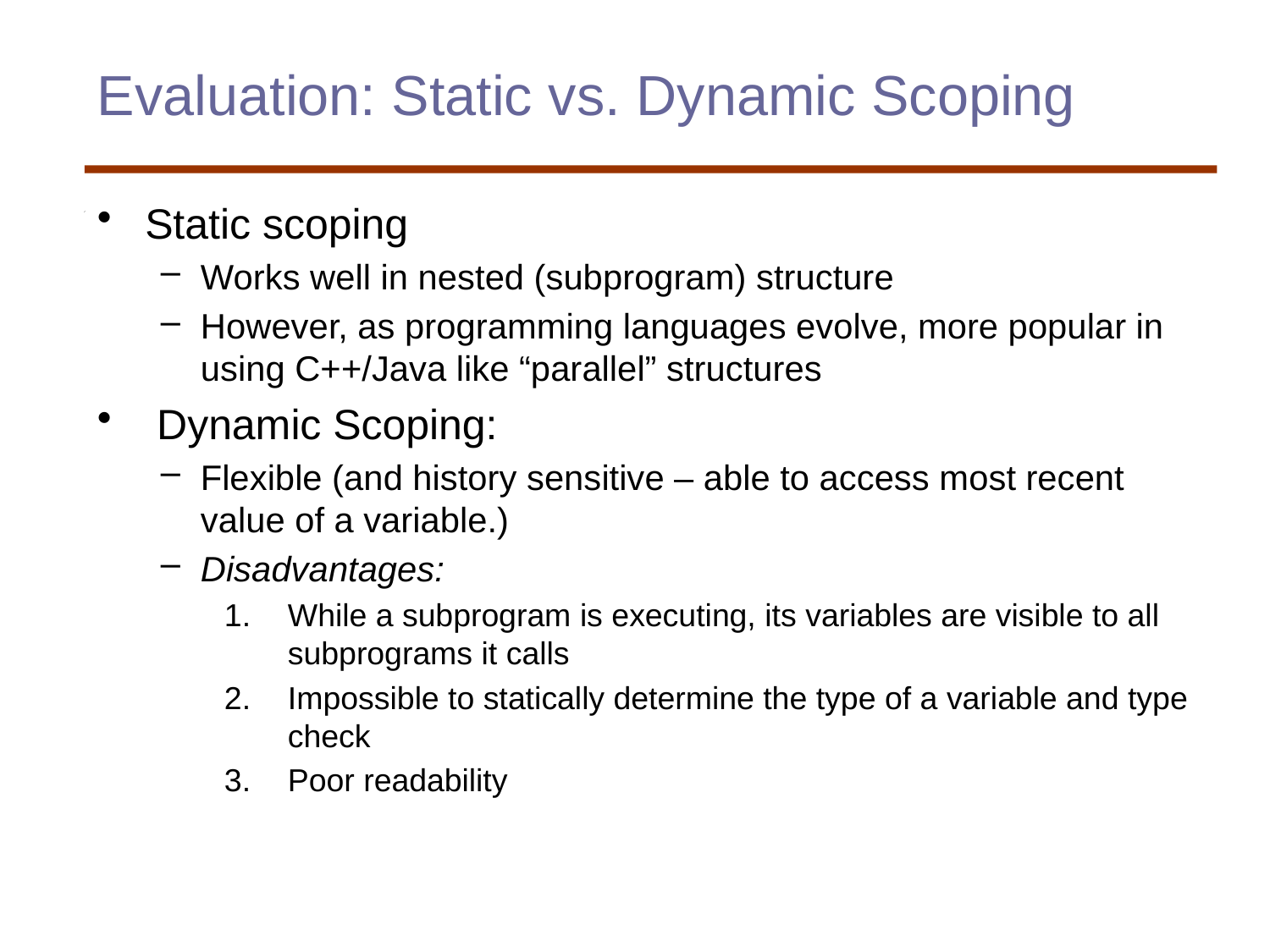

# Evaluation: Static vs. Dynamic Scoping
Static scoping
Works well in nested (subprogram) structure
However, as programming languages evolve, more popular in using C++/Java like “parallel” structures
 Dynamic Scoping:
Flexible (and history sensitive – able to access most recent value of a variable.)
Disadvantages:
While a subprogram is executing, its variables are visible to all subprograms it calls
Impossible to statically determine the type of a variable and type check
Poor readability